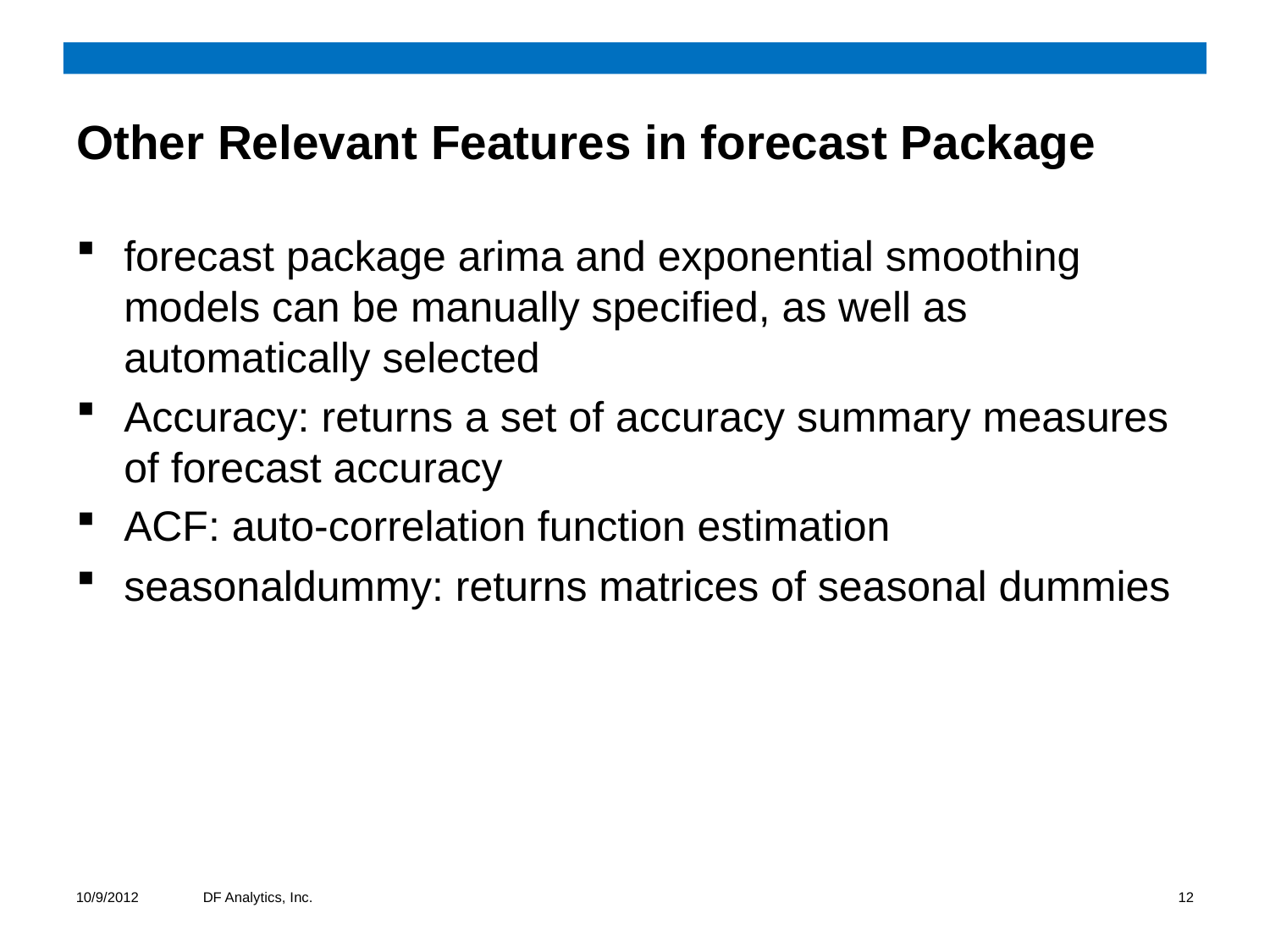

# Other Relevant Features in forecast Package
forecast package arima and exponential smoothing models can be manually specified, as well as automatically selected
Accuracy: returns a set of accuracy summary measures of forecast accuracy
ACF: auto-correlation function estimation
seasonaldummy: returns matrices of seasonal dummies

10/9/2012
DF Analytics, Inc.
12